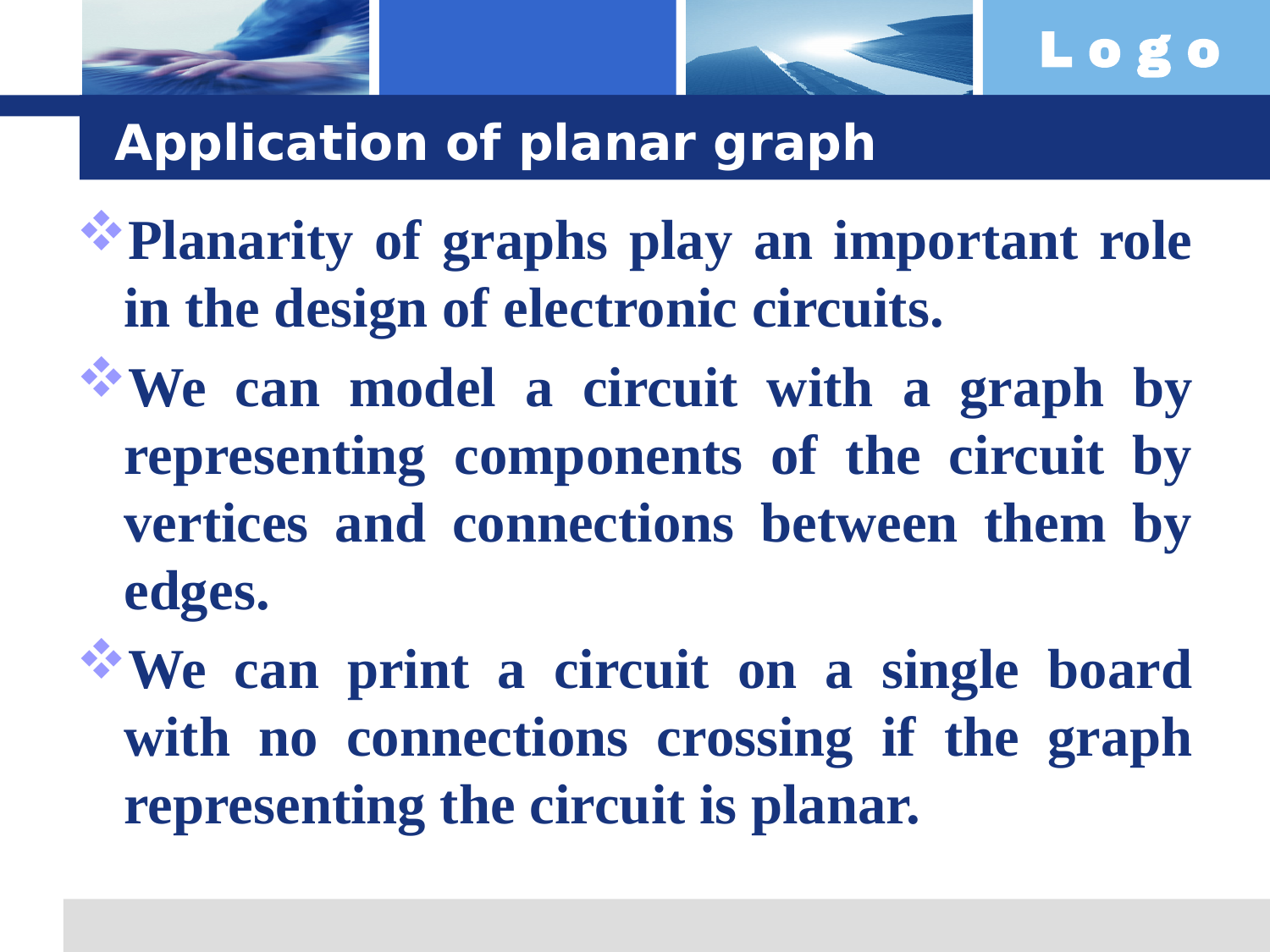

# Application of planar graph
Planarity of graphs play an important role in the design of electronic circuits.
We can model a circuit with a graph by representing components of the circuit by vertices and connections between them by edges.
We can print a circuit on a single board with no connections crossing if the graph representing the circuit is planar.